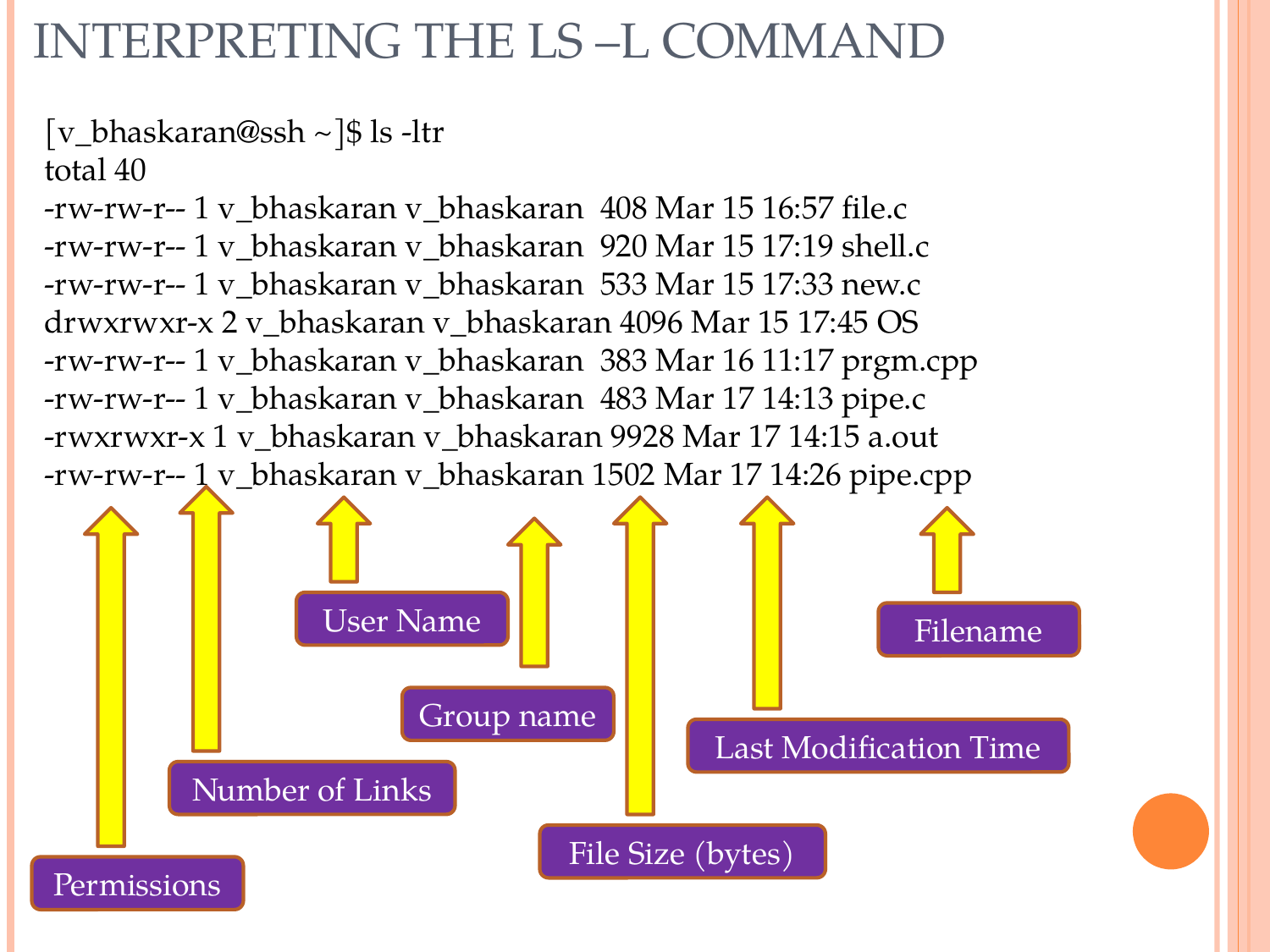

# Interpreting the ls –l command
[v_bhaskaran@ssh ~]$ ls -ltr
total 40
-rw-rw-r-- 1 v_bhaskaran v_bhaskaran  408 Mar 15 16:57 file.c
-rw-rw-r-- 1 v_bhaskaran v_bhaskaran  920 Mar 15 17:19 shell.c
-rw-rw-r-- 1 v_bhaskaran v_bhaskaran  533 Mar 15 17:33 new.c
drwxrwxr-x 2 v_bhaskaran v_bhaskaran 4096 Mar 15 17:45 OS
-rw-rw-r-- 1 v_bhaskaran v_bhaskaran  383 Mar 16 11:17 prgm.cpp
-rw-rw-r-- 1 v_bhaskaran v_bhaskaran  483 Mar 17 14:13 pipe.c
-rwxrwxr-x 1 v_bhaskaran v_bhaskaran 9928 Mar 17 14:15 a.out
-rw-rw-r-- 1 v_bhaskaran v_bhaskaran 1502 Mar 17 14:26 pipe.cpp

User Name
Filename
Group name
Last Modification Time
Number of Links
File Size (bytes)
Permissions